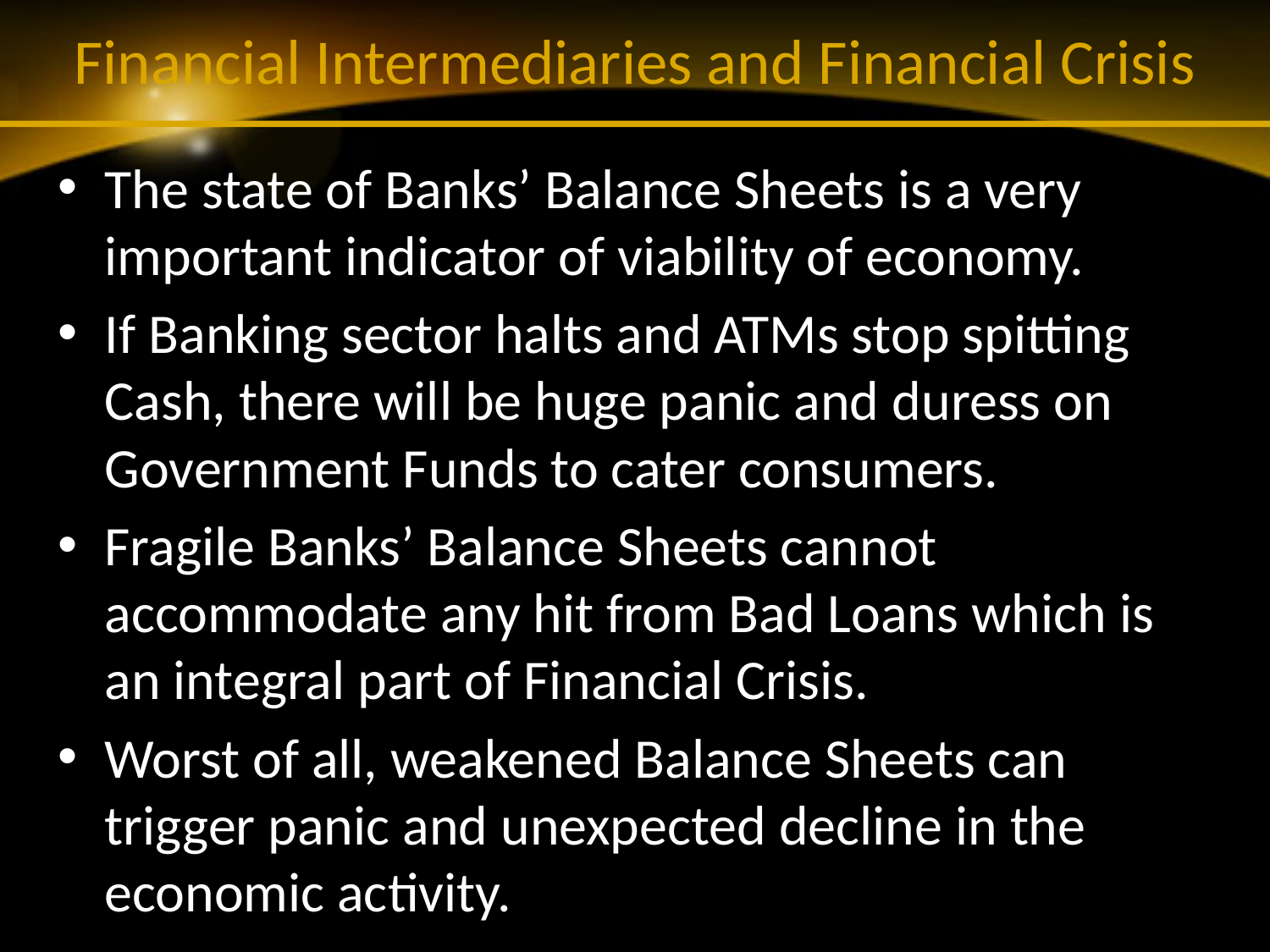

# Financial Intermediaries and Financial Crisis

The state of Banks’ Balance Sheets is a very important indicator of viability of economy.
If Banking sector halts and ATMs stop spitting Cash, there will be huge panic and duress on Government Funds to cater consumers.
Fragile Banks’ Balance Sheets cannot accommodate any hit from Bad Loans which is an integral part of Financial Crisis.
Worst of all, weakened Balance Sheets can trigger panic and unexpected decline in the economic activity.